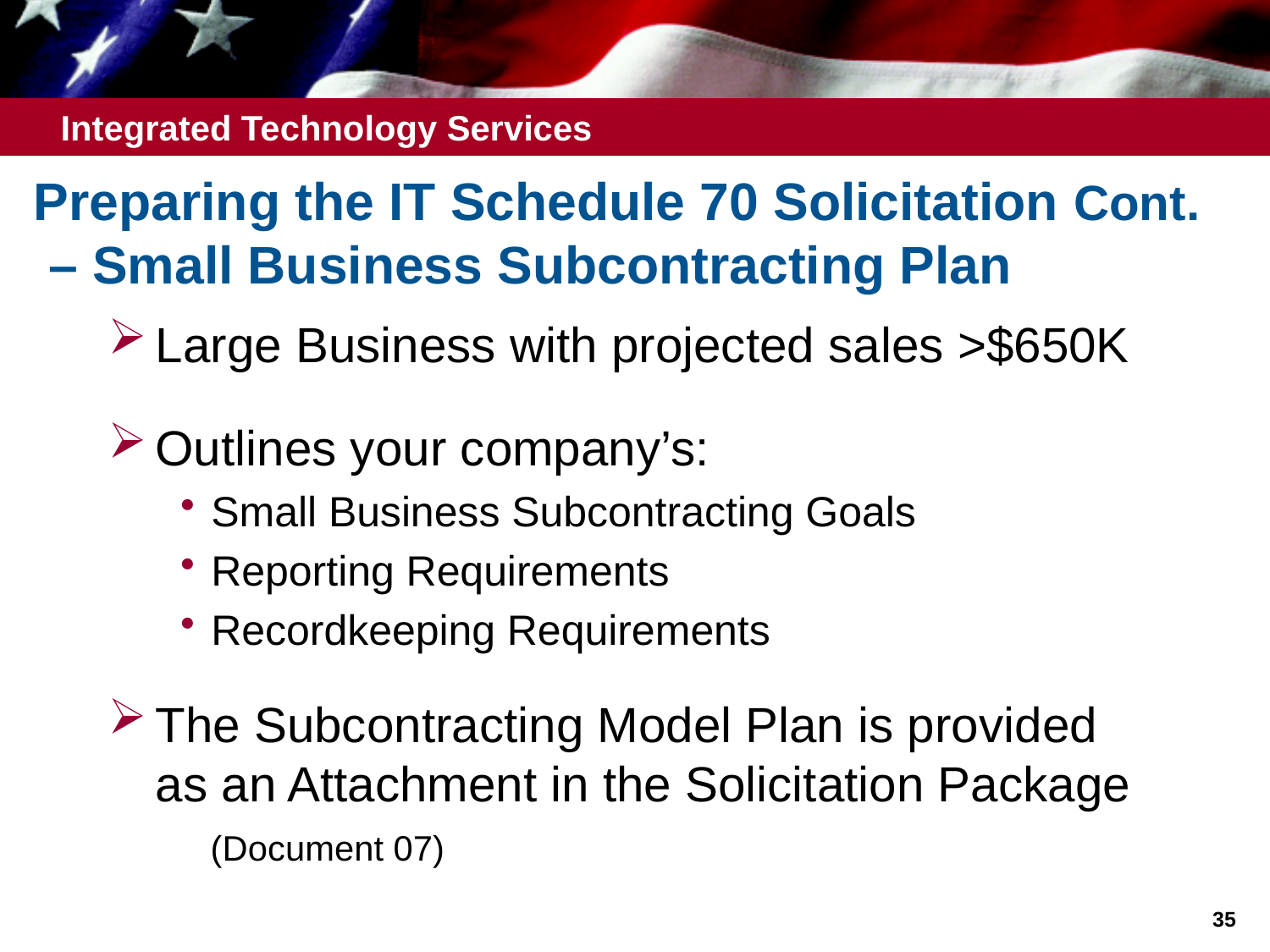

# Preparing the IT Schedule 70 Solicitation Cont. – Small Business Subcontracting Plan
Large Business with projected sales >$650K

Outlines your company’s:
Small Business Subcontracting Goals
Reporting Requirements
Recordkeeping Requirements

The Subcontracting Model Plan is provided as an Attachment in the Solicitation Package     (Document 07)
35